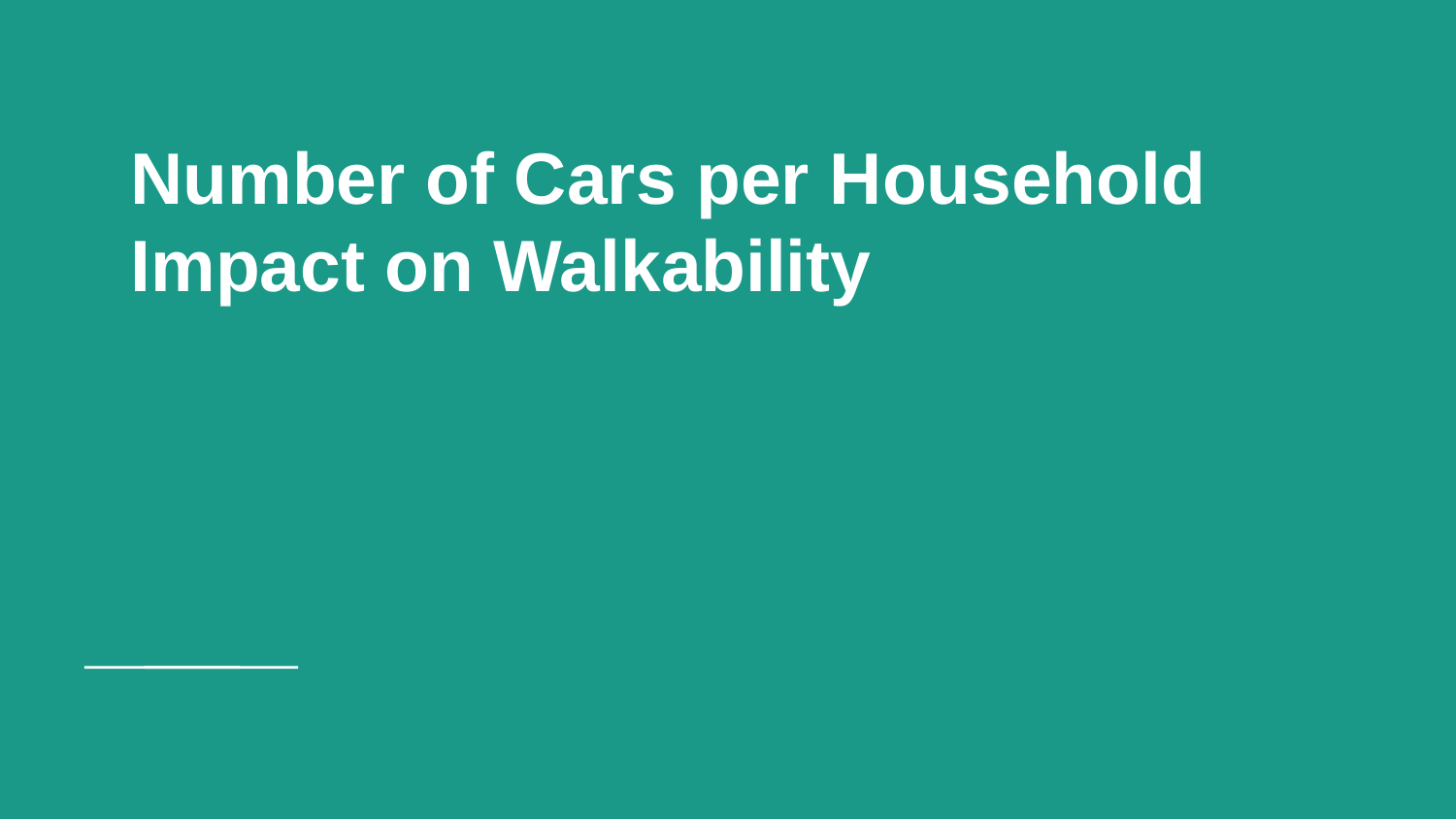

# Number of Cars per Household Impact on Walkability